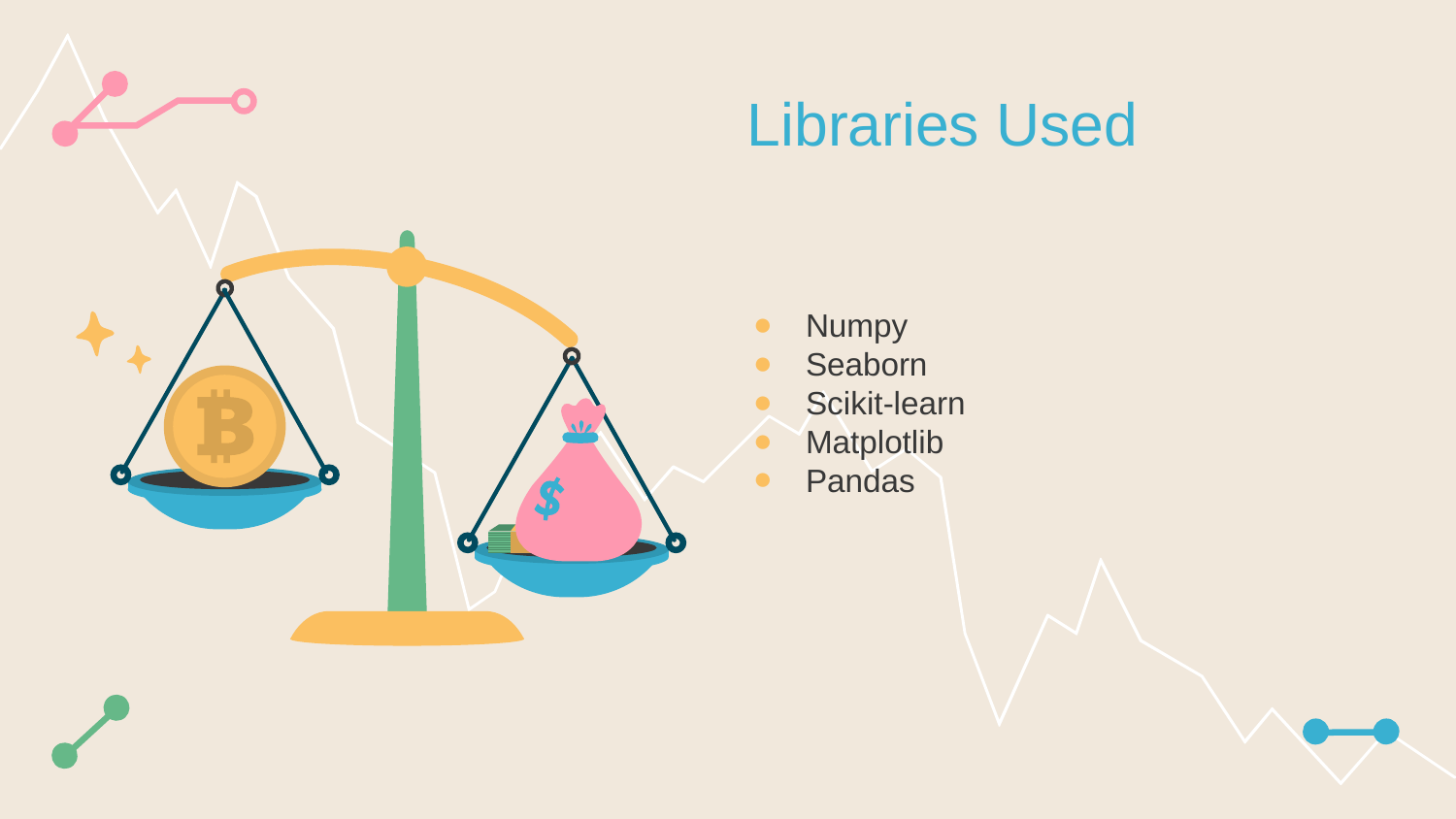

# Libraries Used

Numpy
Seaborn
Scikit-learn
Matplotlib
Pandas